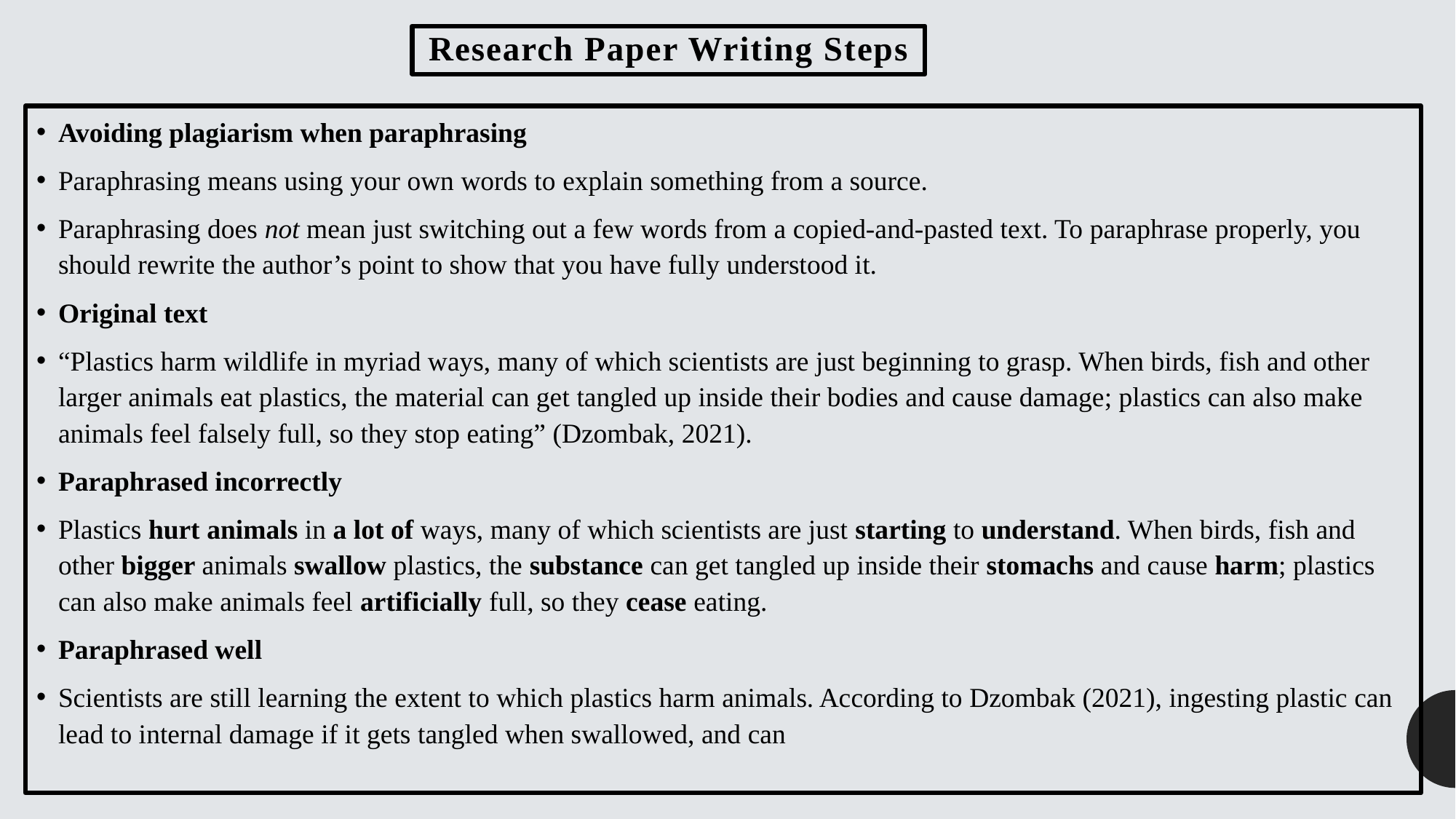

# Research Paper Writing Steps
Avoiding plagiarism when paraphrasing
Paraphrasing means using your own words to explain something from a source.
Paraphrasing does not mean just switching out a few words from a copied-and-pasted text. To paraphrase properly, you should rewrite the author’s point to show that you have fully understood it.
Original text
“Plastics harm wildlife in myriad ways, many of which scientists are just beginning to grasp. When birds, fish and other larger animals eat plastics, the material can get tangled up inside their bodies and cause damage; plastics can also make animals feel falsely full, so they stop eating” (Dzombak, 2021).
Paraphrased incorrectly
Plastics hurt animals in a lot of ways, many of which scientists are just starting to understand. When birds, fish and other bigger animals swallow plastics, the substance can get tangled up inside their stomachs and cause harm; plastics can also make animals feel artificially full, so they cease eating.
Paraphrased well
Scientists are still learning the extent to which plastics harm animals. According to Dzombak (2021), ingesting plastic can lead to internal damage if it gets tangled when swallowed, and can